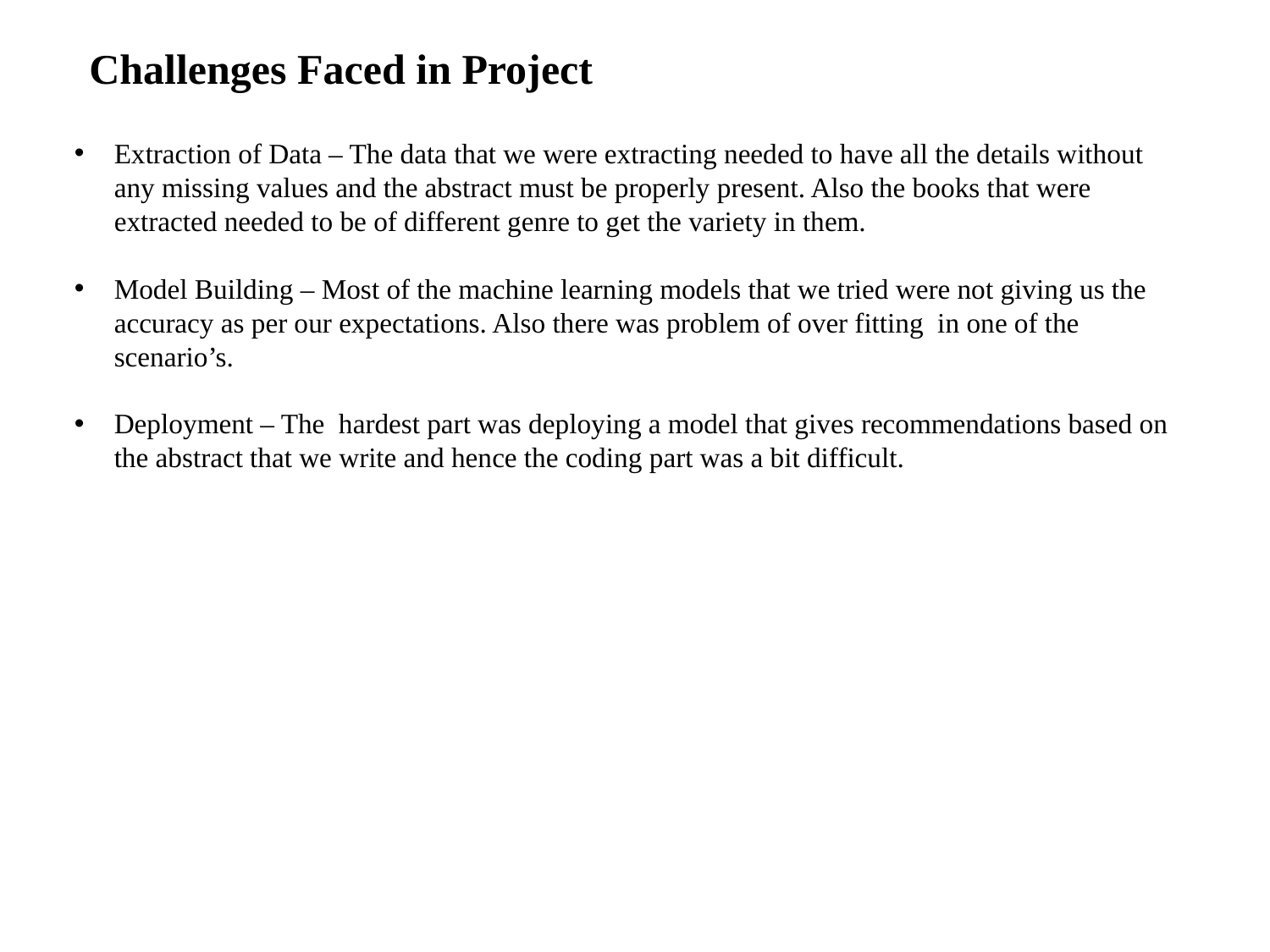

Challenges Faced in Project
Extraction of Data – The data that we were extracting needed to have all the details without any missing values and the abstract must be properly present. Also the books that were extracted needed to be of different genre to get the variety in them.

Model Building – Most of the machine learning models that we tried were not giving us the accuracy as per our expectations. Also there was problem of over fitting  in one of the scenario’s.

Deployment – The  hardest part was deploying a model that gives recommendations based on the abstract that we write and hence the coding part was a bit difficult.